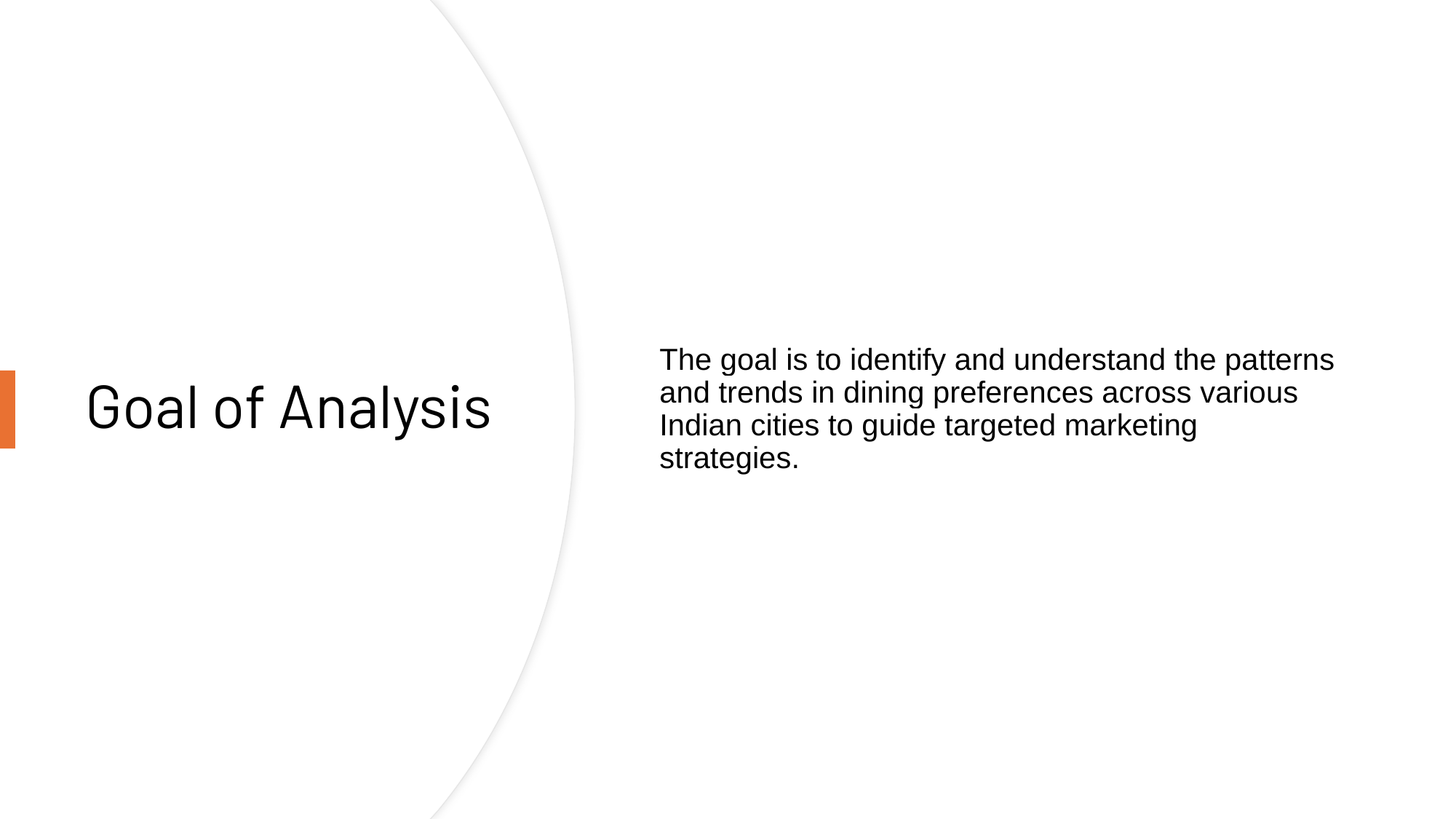

The goal is to identify and understand the patterns and trends in dining preferences across various Indian cities to guide targeted marketing strategies.
# Goal of Analysis